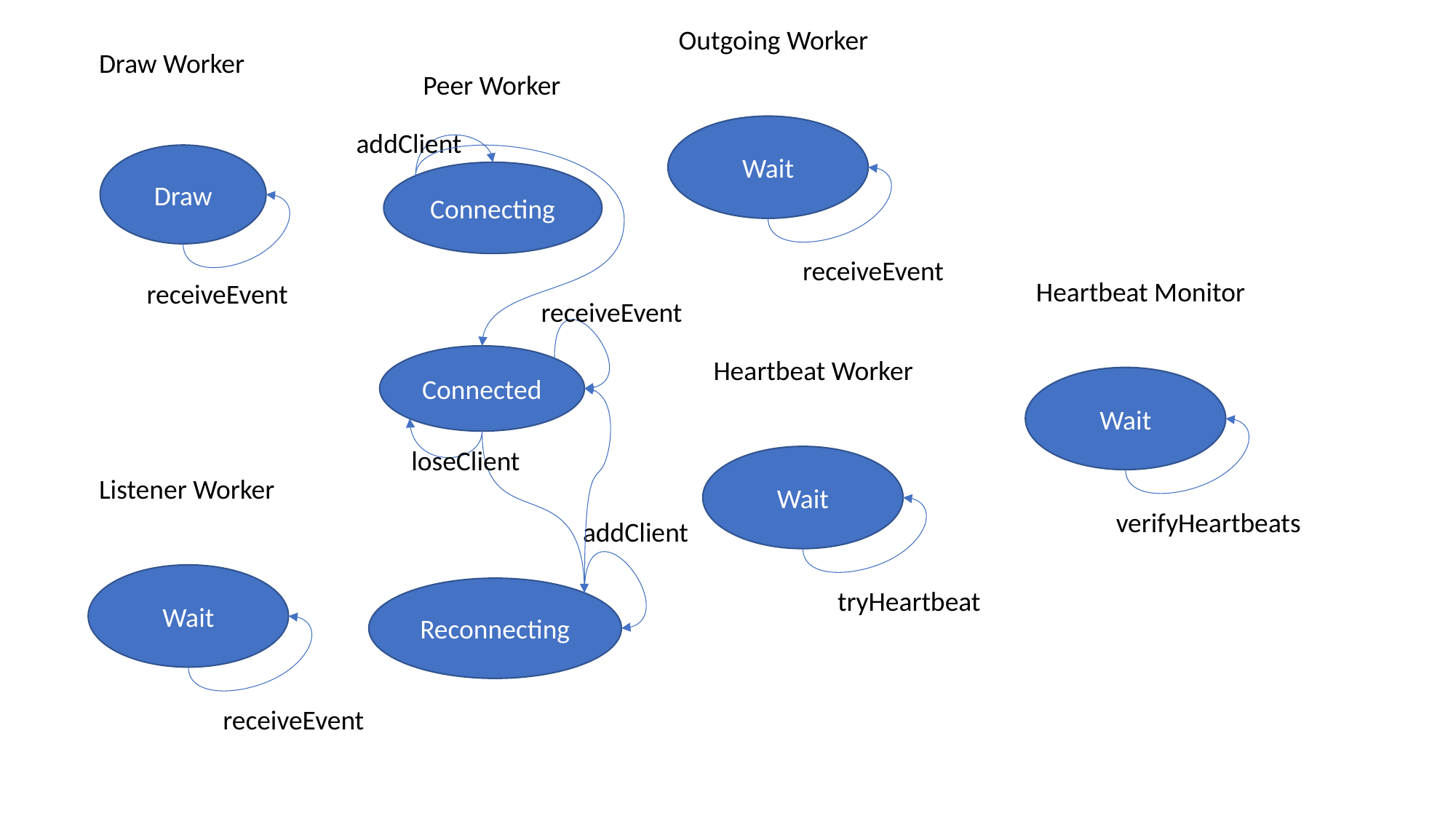

Outgoing Worker
Draw Worker
Peer Worker
Wait
addClient
Draw
Connecting
receiveEvent
Heartbeat Monitor
receiveEvent
receiveEvent
Connected
Heartbeat Worker
Wait
loseClient
Wait
Listener Worker
verifyHeartbeats
addClient
Wait
Reconnecting
tryHeartbeat
receiveEvent